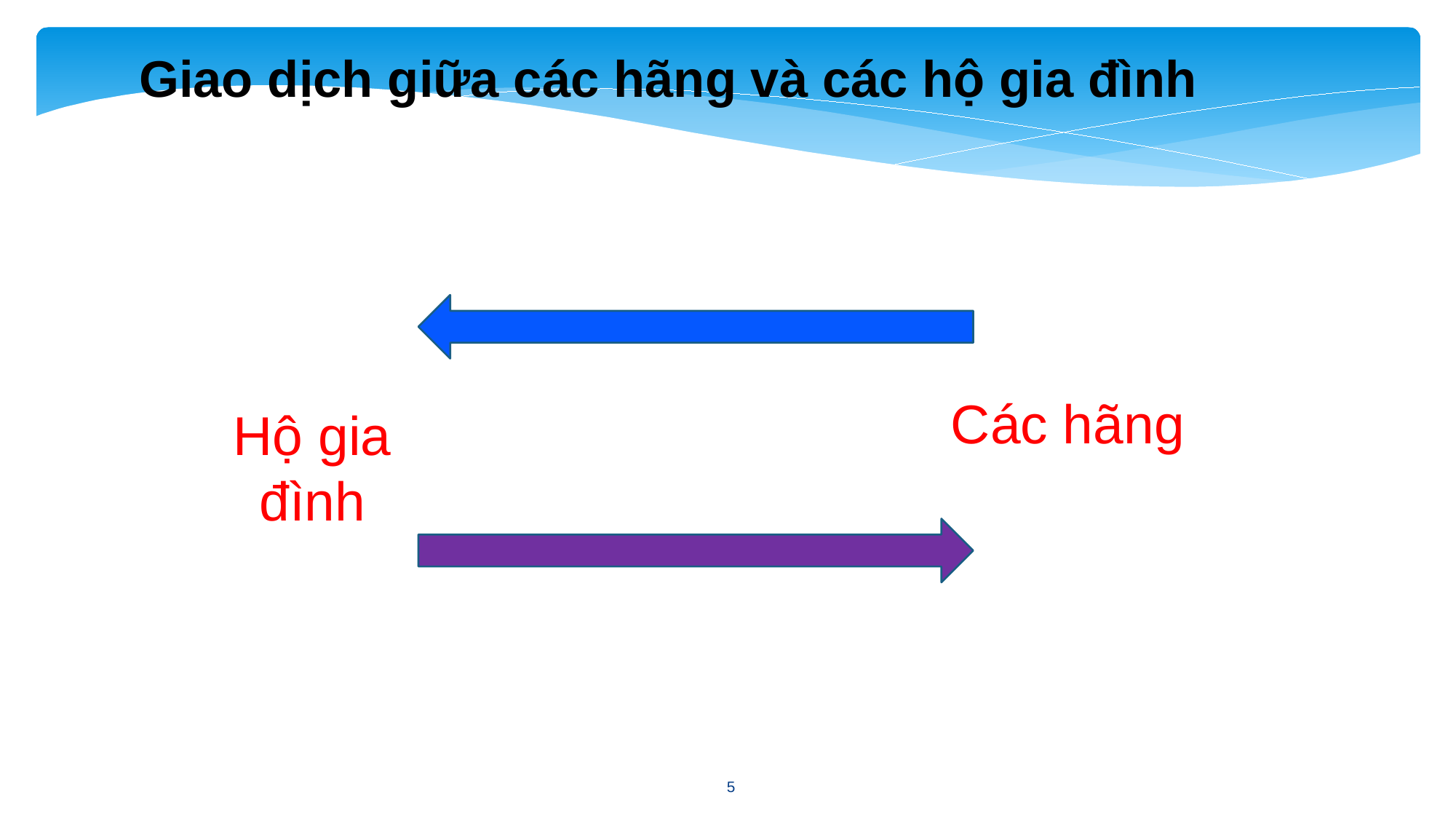

Giao dịch giữa các hãng và các hộ gia đình

Các hãng
Hộ gia đình

5